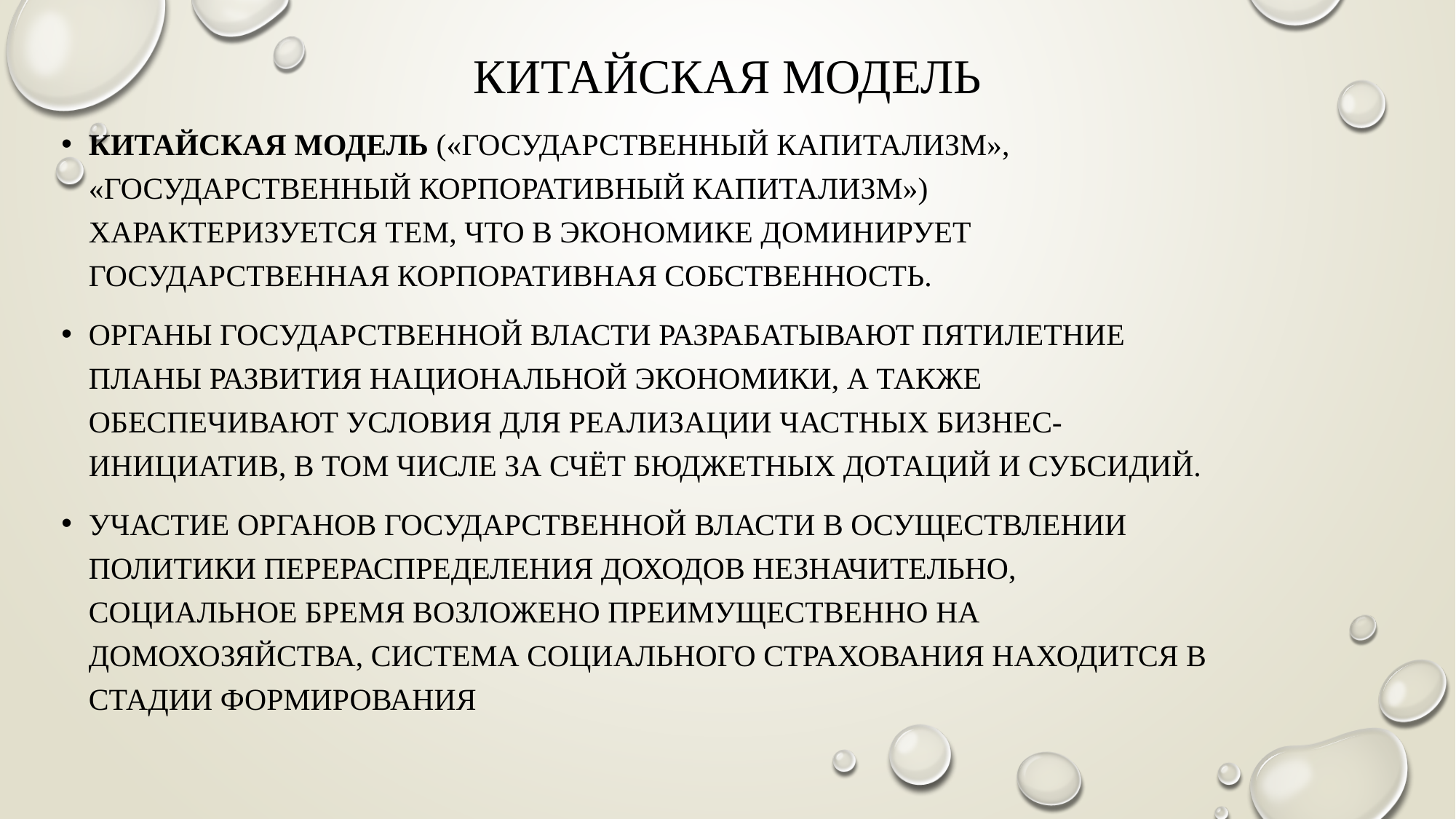

# Китайская модель
Китайская модель («государственный капитализм», «государственный корпоративный капитализм») характеризуется тем, что в экономике доминирует государственная корпоративная собственность.
Органы государственной власти разрабатывают пятилетние планы развития национальной экономики, а также обеспечивают условия для реализации частных бизнес-инициатив, в том числе за счёт бюджетных дотаций и субсидий.
Участие органов государственной власти в осуществлении политики перераспределения доходов незначительно, социальное бремя возложено преимущественно на домохозяйства, система социального страхования находится в стадии формирования